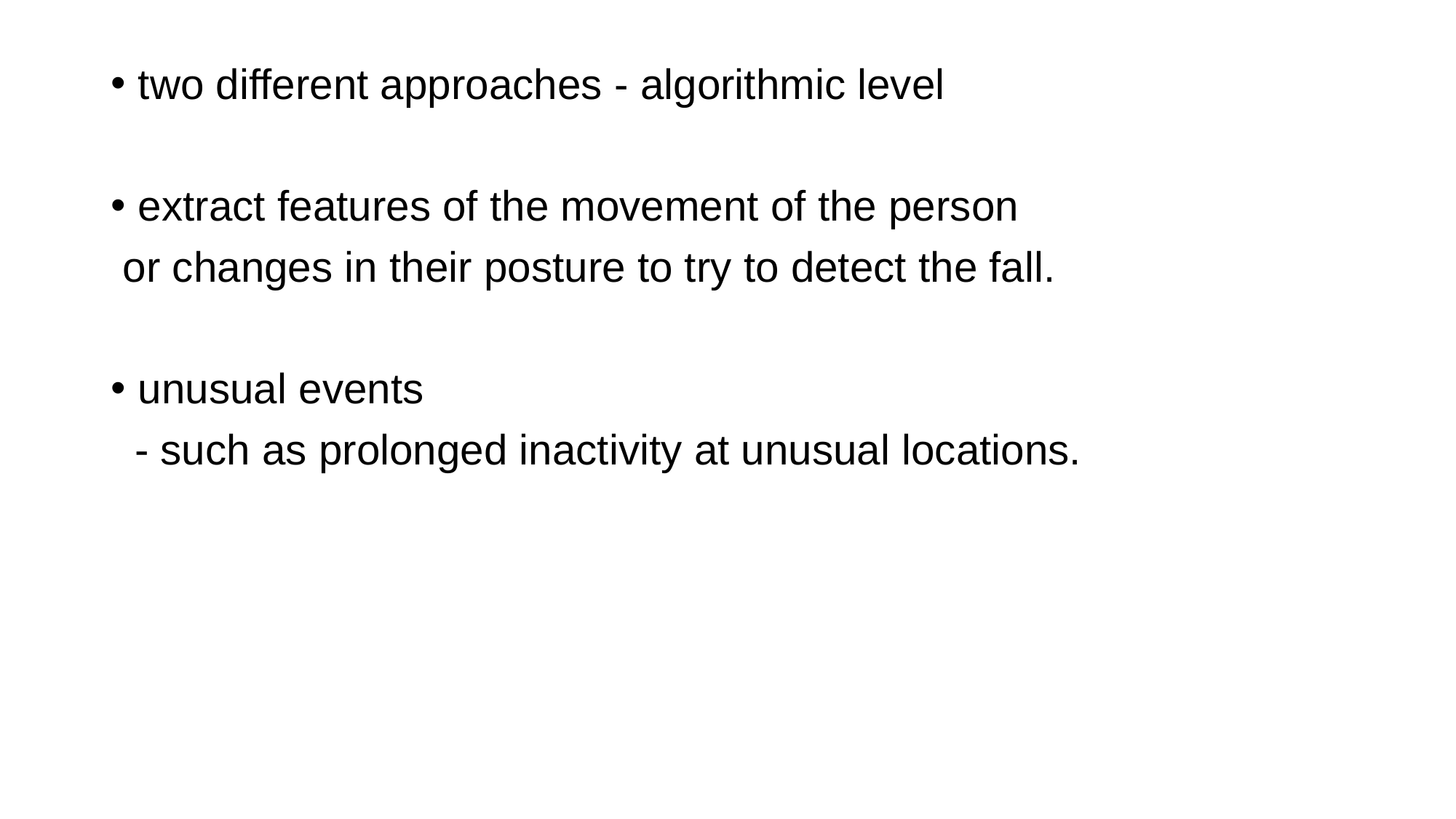

two different approaches - algorithmic level

extract features of the movement of the person
 or changes in their posture to try to detect the fall.

unusual events
  - such as prolonged inactivity at unusual locations.